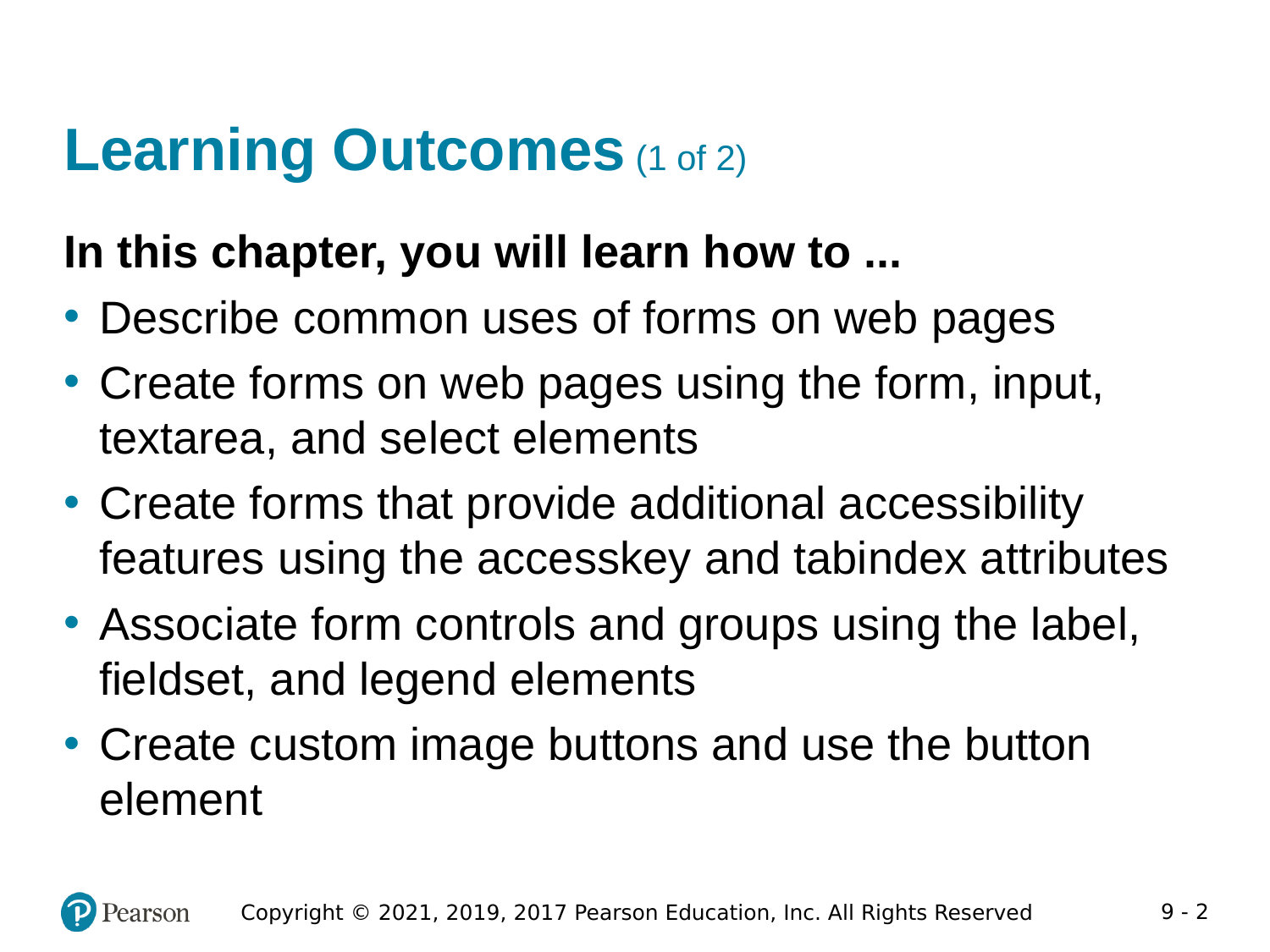

# Learning Outcomes (1 of 2)
In this chapter, you will learn how to ...
Describe common uses of forms on web pages
Create forms on web pages using the form, input, textarea, and select elements
Create forms that provide additional accessibility features using the accesskey and tabindex attributes
Associate form controls and groups using the label, fieldset, and legend elements
Create custom image buttons and use the button element